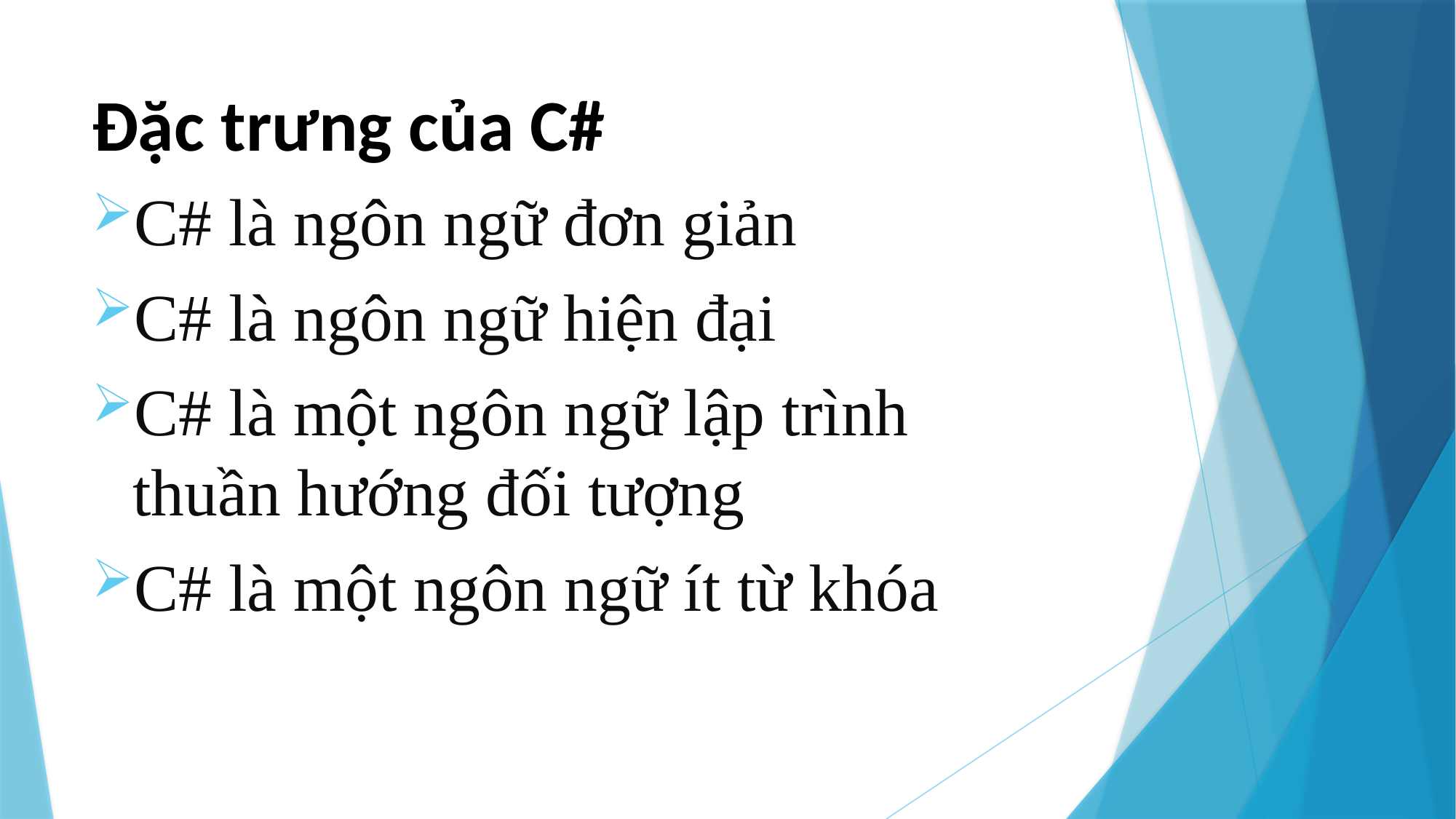

# Đặc trưng của C#
C# là ngôn ngữ đơn giản
C# là ngôn ngữ hiện đại
C# là một ngôn ngữ lập trình    thuần hướng đối tượng
C# là một ngôn ngữ ít từ khóa